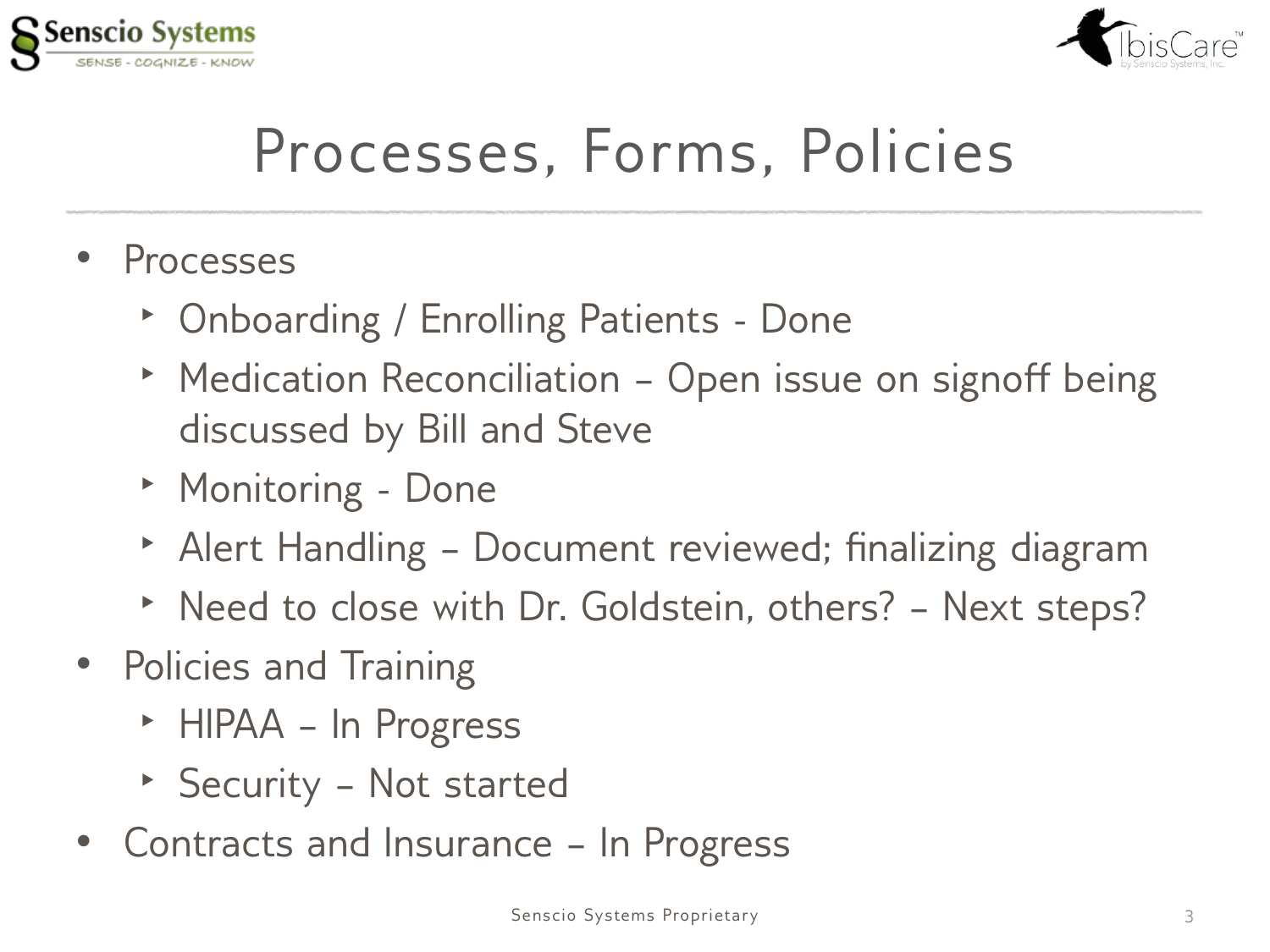

# Processes, Forms, Policies
Processes
Onboarding / Enrolling Patients - Done
Medication Reconciliation – Open issue on signoff being discussed by Bill and Steve
Monitoring - Done
Alert Handling – Document reviewed; finalizing diagram
Need to close with Dr. Goldstein, others? – Next steps?
Policies and Training
HIPAA – In Progress
Security – Not started
Contracts and Insurance – In Progress

Senscio Systems Proprietary
3